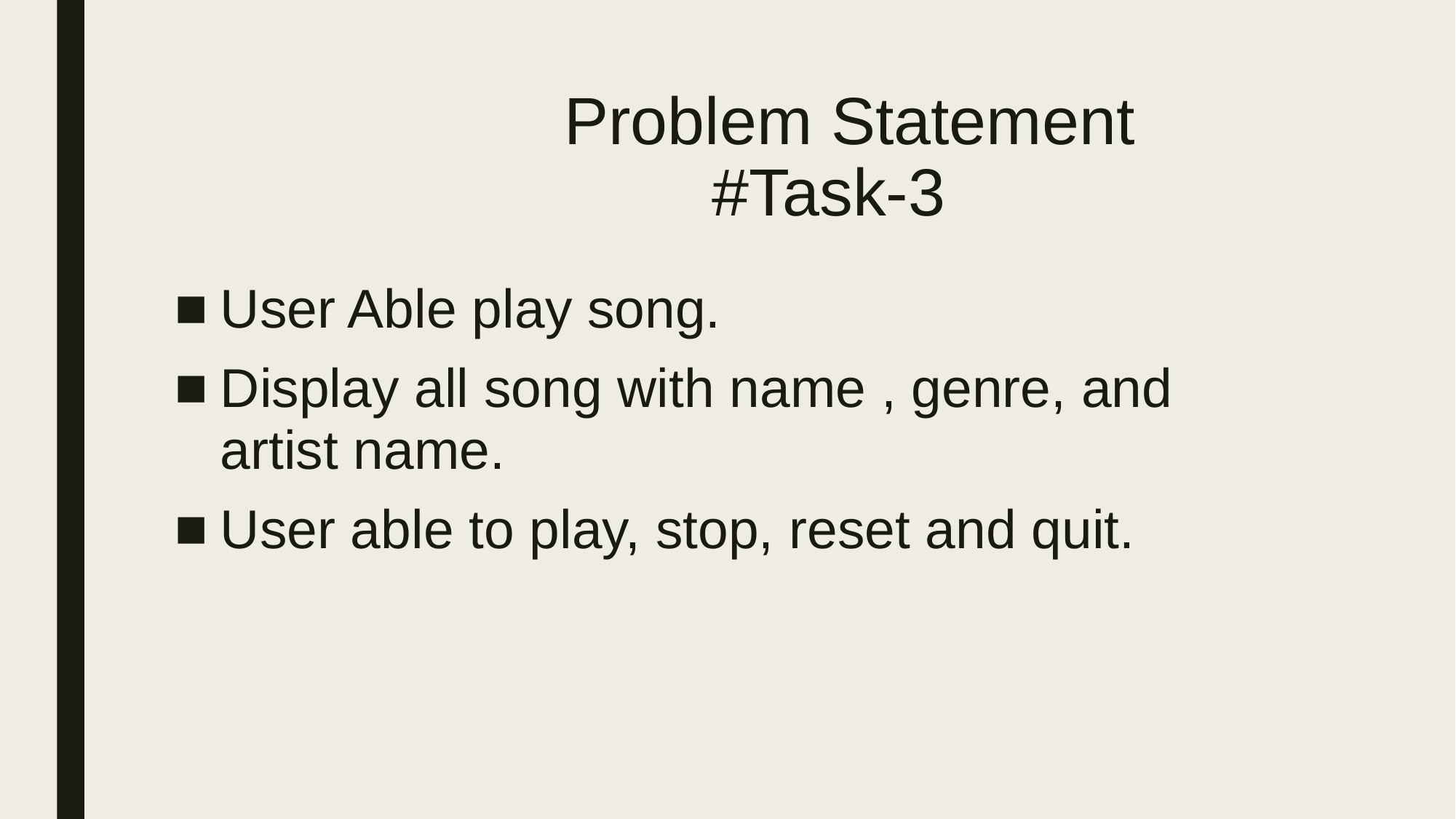

# Problem Statement #Task-3
User Able play song.
Display all song with name , genre, and artist name.
User able to play, stop, reset and quit.